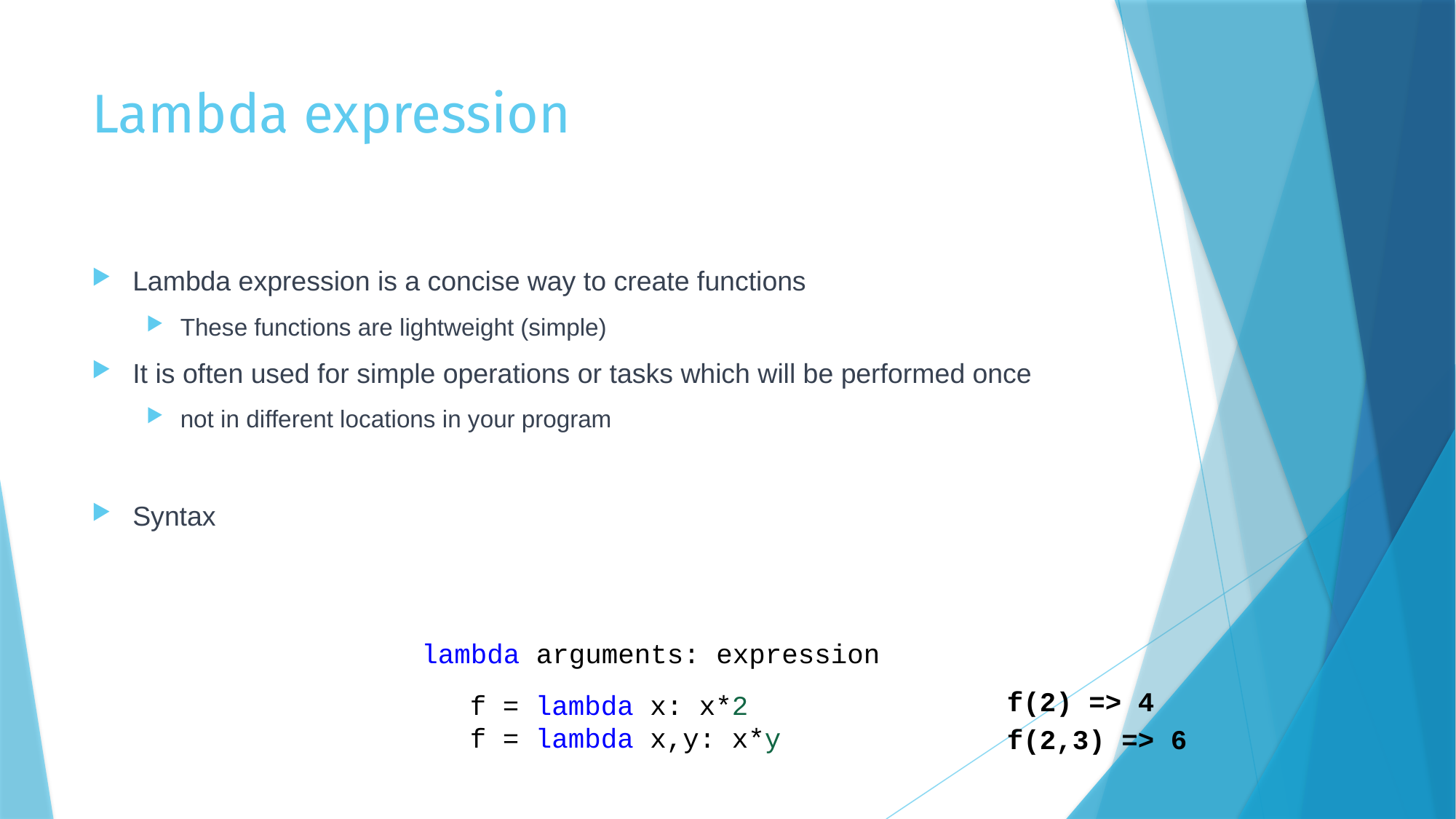

# Lambda expression
Lambda expression is a concise way to create functions
These functions are lightweight (simple)
It is often used for simple operations or tasks which will be performed once
not in different locations in your program

Syntax
lambda arguments: expression
f(2) => 4
f = lambda x: x*2
f = lambda x,y: x*y
f(2,3) => 6